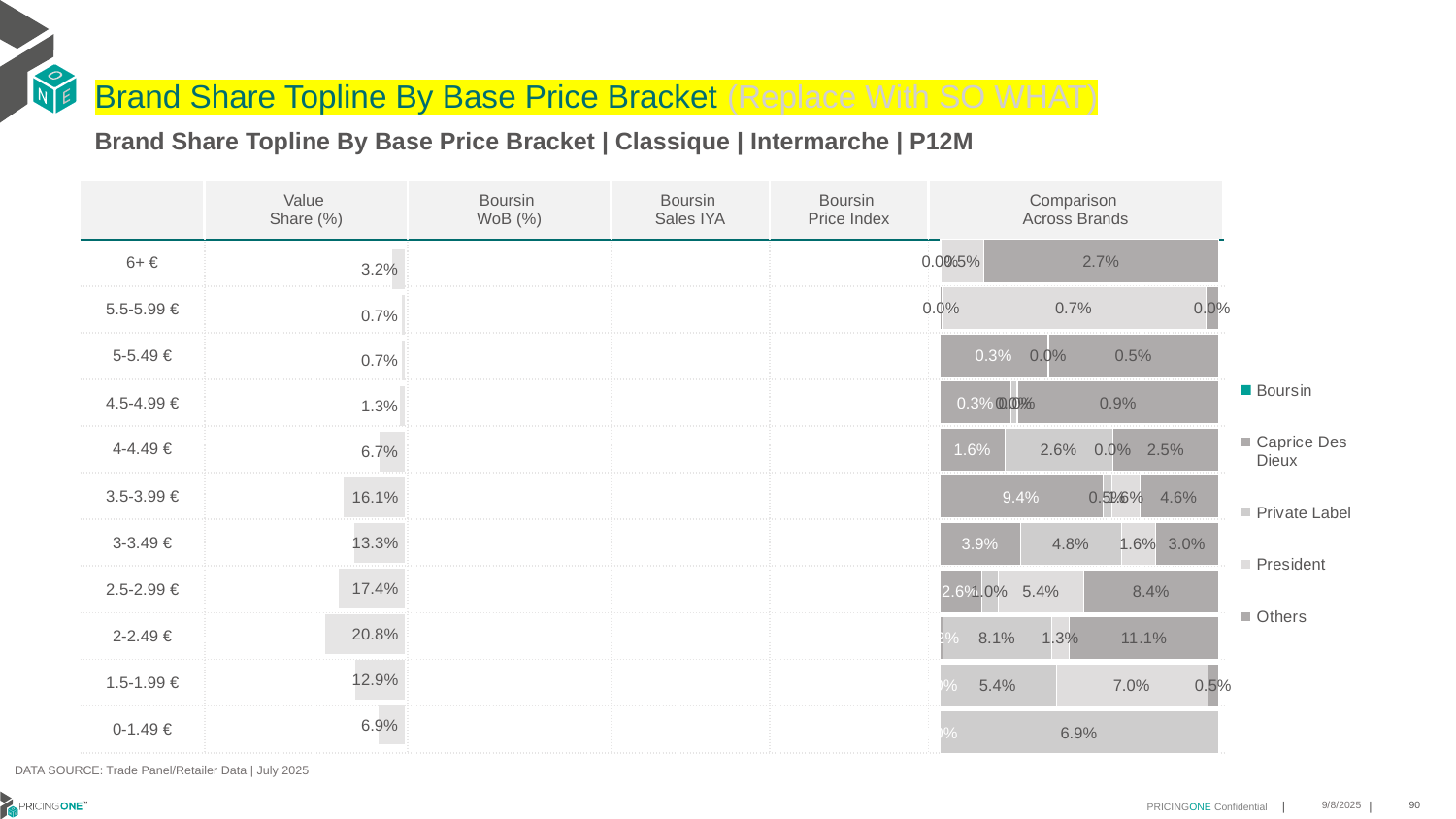

# Brand Share Topline By Base Price Bracket (Replace With SO WHAT)
Brand Share Topline By Base Price Bracket | Classique | Intermarche | P12M
|  | Value Share (%) | Boursin WoB (%) | Boursin Sales IYA | Boursin Price Index | Comparison Across Brands |
| --- | --- | --- | --- | --- | --- |
| 6+ € |  |  |  |  |  |
| 5.5-5.99 € |  |  |  |  |  |
| 5-5.49 € |  |  |  |  |  |
| 4.5-4.99 € |  |  |  |  |  |
| 4-4.49 € |  |  |  |  |  |
| 3.5-3.99 € |  |  |  |  |  |
| 3-3.49 € |  |  |  |  |  |
| 2.5-2.99 € |  |  |  |  |  |
| 2-2.49 € |  |  |  |  |  |
| 1.5-1.99 € |  |  |  |  |  |
| 0-1.49 € |  |  |  |  |  |

### Chart

| Category | Boursin | Caprice Des Dieux | Private Label | President | Others |
|---|---|---|---|---|---|
| 6+ € | None | 2.8445519718359413e-06 | 0.00015839663085275927 | 0.0049154045214902155 | 0.02684152926108271 |
| 5.5-5.99 € | None | 4.886890383193588e-05 | 9.54422043181796e-07 | 0.0068317342709375865 | 0.0003247530167846033 |
| 5-5.49 € | None | 0.002892453977519556 | 2.3542410398484303e-05 | None | 0.004529487399258569 |
| 4.5-4.99 € | None | 0.003322187181001587 | 0.00024240448481046675 | 6.553074224591351e-05 | 0.009290026027650541 |
| 4-4.49 € | None | 0.01567027500579515 | 0.025602951447240674 | 0.00012039441459744225 | 0.025169618887425856 |
| 3.5-3.99 € | None | 0.09430245597120115 | 0.005231811023936406 | 0.015812515080492088 | 0.04567622486033624 |
| 3-3.49 € | None | 0.038677722491997205 | 0.04795785496827202 | 0.015999064042592426 | 0.03027052437818468 |
| 2.5-2.99 € | None | 0.02608762317970507 | 0.010447571538610676 | 0.0535201081129367 | 0.083950133257279 |
| 2-2.49 € | None | 0.0024544927826979377 | 0.08106508384815982 | 0.013410534224326857 | 0.11133107316212625 |
| 1.5-1.99 € | None | 1.0030788532263582e-05 | 0.05369200388955054 | 0.07009729615354193 | 0.004901967756254833 |
| 0-1.49 € | None | 5.676627838532252e-07 | 0.06904998326954301 | None | None |

### Chart

| Category | Value Share |
|---|---|
|  | 0.03191817496539752 |

### Chart

| Category | Brand WoB % |
|---|---|
|  | None |
DATA SOURCE: Trade Panel/Retailer Data | July 2025

9/8/2025
90